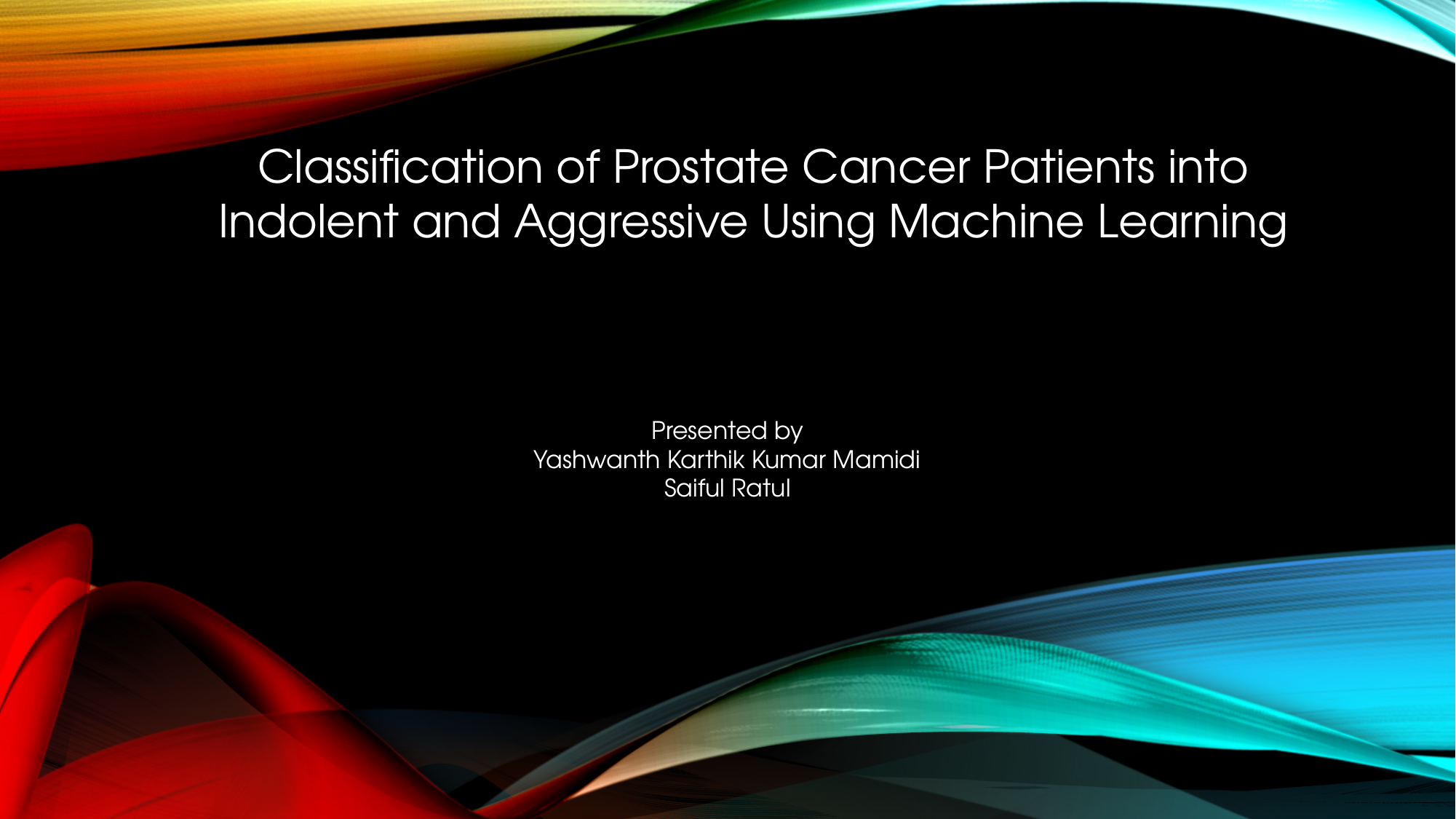

Classification of Prostate Cancer Patients into Indolent and Aggressive Using Machine Learning
Presented by
Yashwanth Karthik Kumar Mamidi
Saiful Ratul